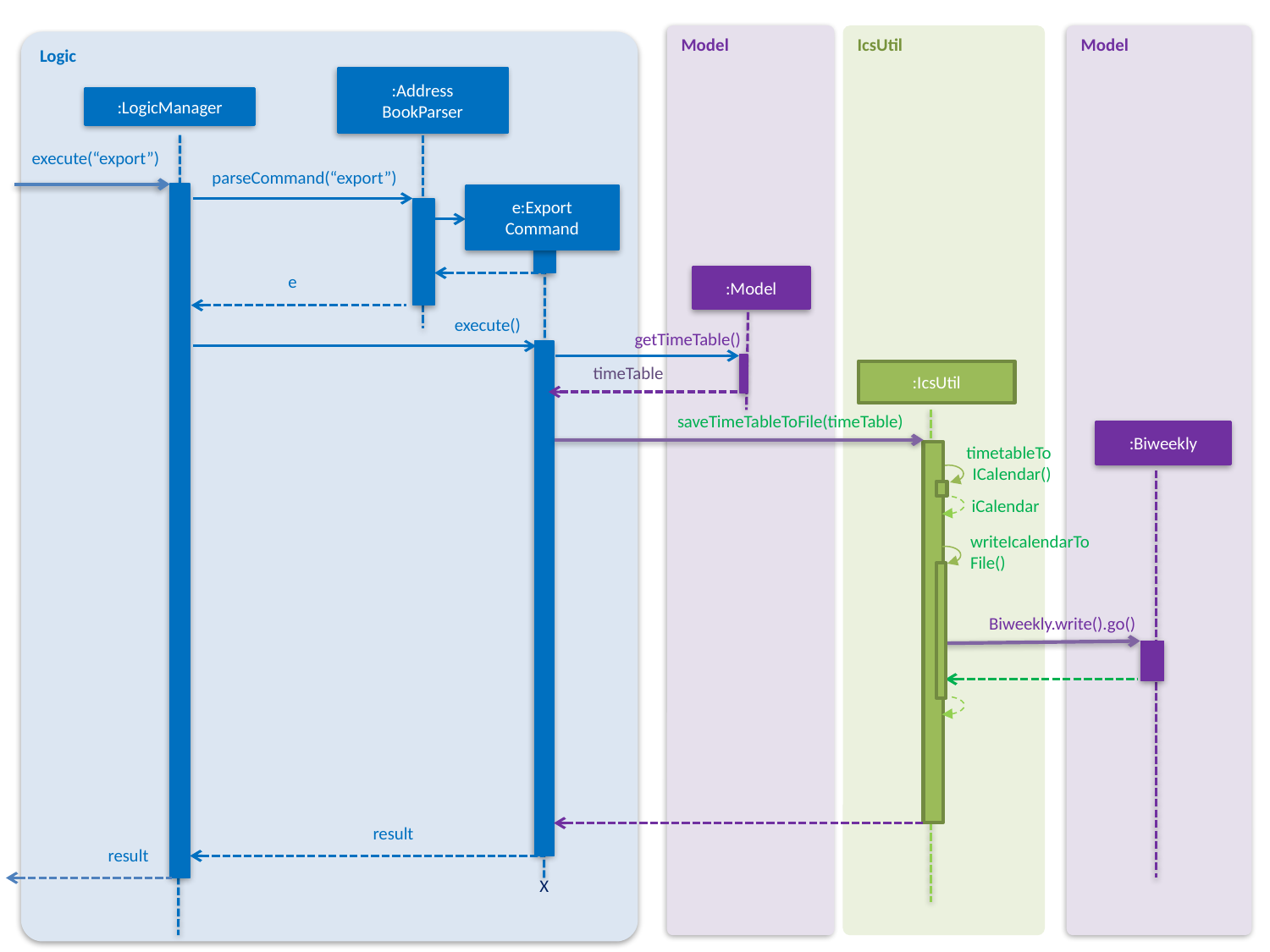

Model
Model
IcsUtil
Logic
:Address
BookParser
:LogicManager
execute(“export”)
parseCommand(“export”)

e:Export
Command

:Model
e
execute()
getTimeTable()

:IcsUtil
timeTable
saveTimeTableToFile(timeTable)
:Biweekly

timetableTo ICalendar()

iCalendar

writeIcalendarTo File()

Biweekly.write().go()

result
result
X